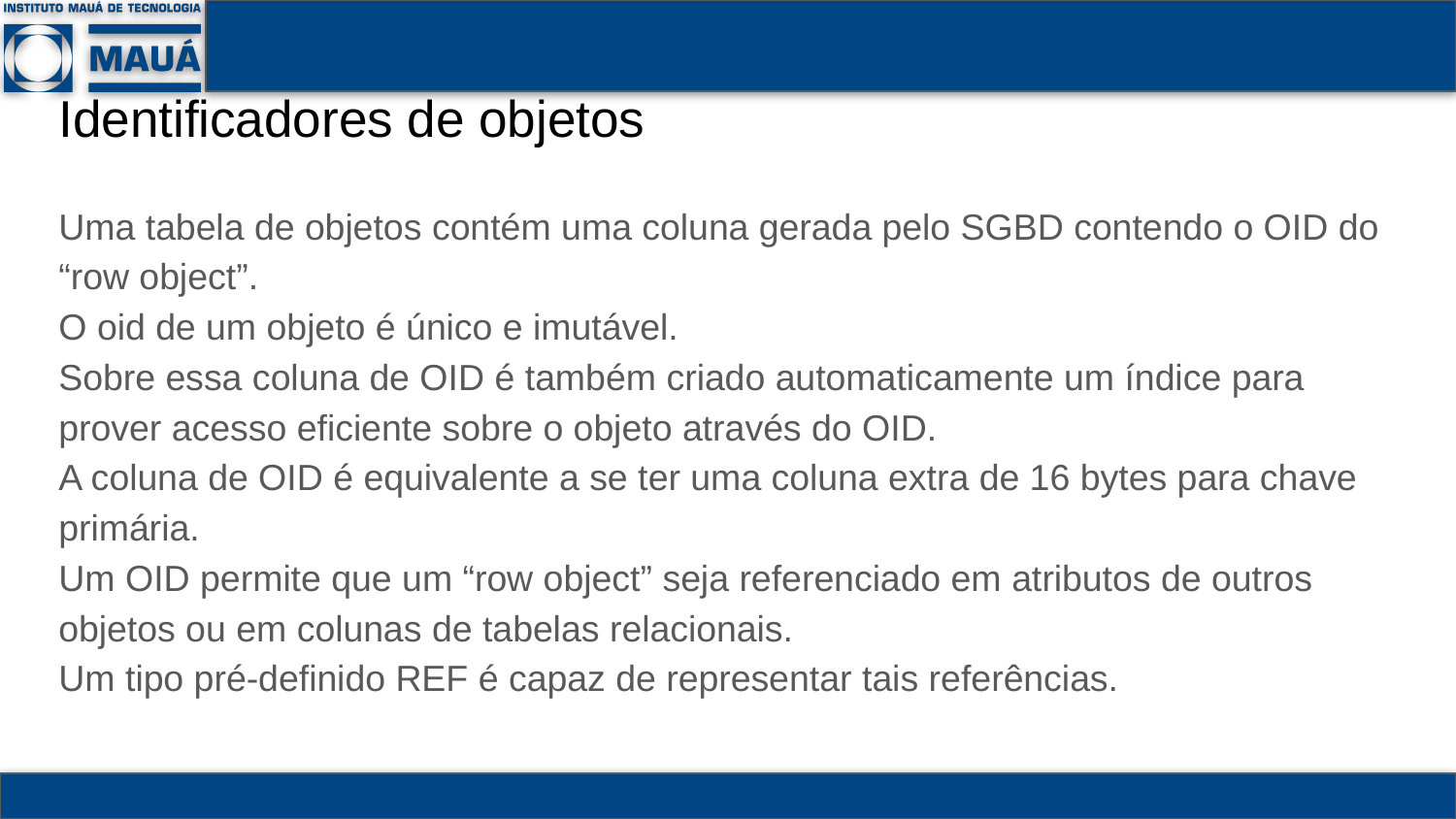

# Identificadores de objetos
Uma tabela de objetos contém uma coluna gerada pelo SGBD contendo o OID do “row object”.
O oid de um objeto é único e imutável.
Sobre essa coluna de OID é também criado automaticamente um índice para prover acesso eficiente sobre o objeto através do OID.
A coluna de OID é equivalente a se ter uma coluna extra de 16 bytes para chave primária.
Um OID permite que um “row object” seja referenciado em atributos de outros objetos ou em colunas de tabelas relacionais.
Um tipo pré-definido REF é capaz de representar tais referências.